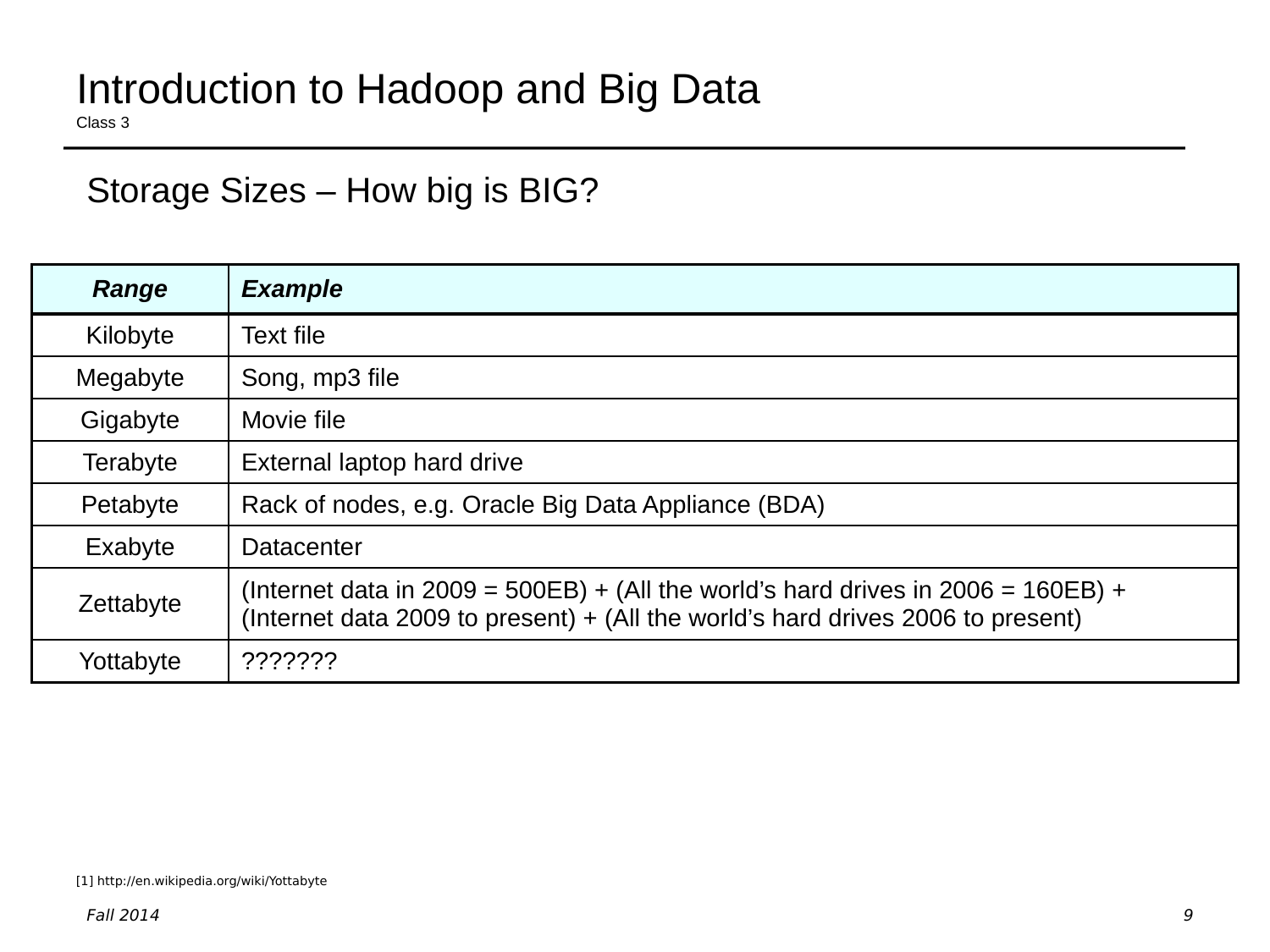

# Introduction to Hadoop and Big Data Class 3
Storage Sizes – How big is BIG?
| Range | Example |
| --- | --- |
| Kilobyte | Text file |
| Megabyte | Song, mp3 file |
| Gigabyte | Movie file |
| Terabyte | External laptop hard drive |
| Petabyte | Rack of nodes, e.g. Oracle Big Data Appliance (BDA) |
| Exabyte | Datacenter |
| Zettabyte | (Internet data in 2009 = 500EB) + (All the world’s hard drives in 2006 = 160EB) + (Internet data 2009 to present) + (All the world’s hard drives 2006 to present) |
| Yottabyte | ??????? |
[1] http://en.wikipedia.org/wiki/Yottabyte
9